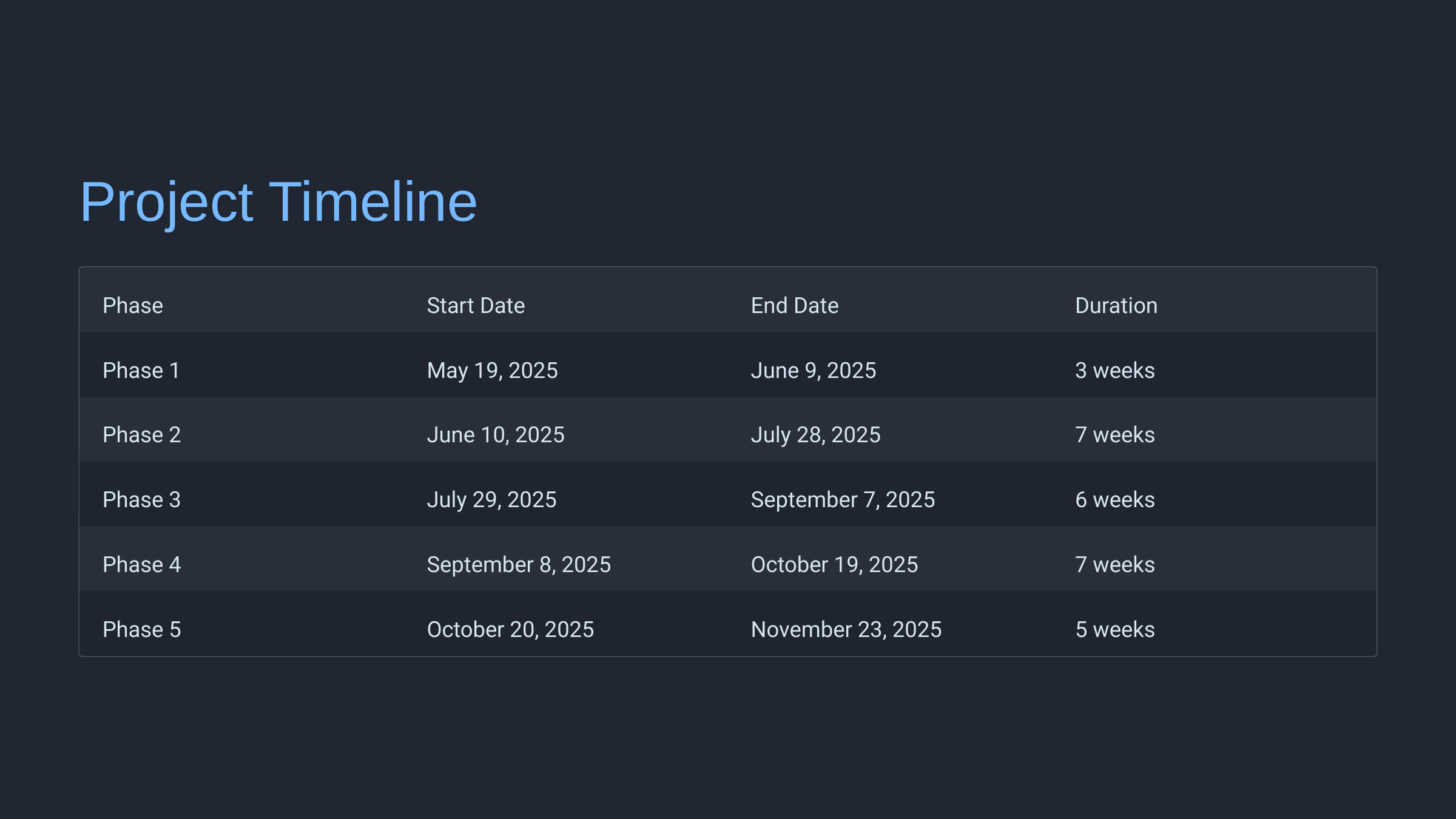

Project Timeline

Phase
Start Date
End Date
Duration

Phase 1
May 19, 2025
June 9, 2025
3 weeks

Phase 2
June 10, 2025
July 28, 2025
7 weeks

Phase 3
July 29, 2025
September 7, 2025
6 weeks

Phase 4
September 8, 2025
October 19, 2025
7 weeks

Phase 5
October 20, 2025
November 23, 2025
5 weeks